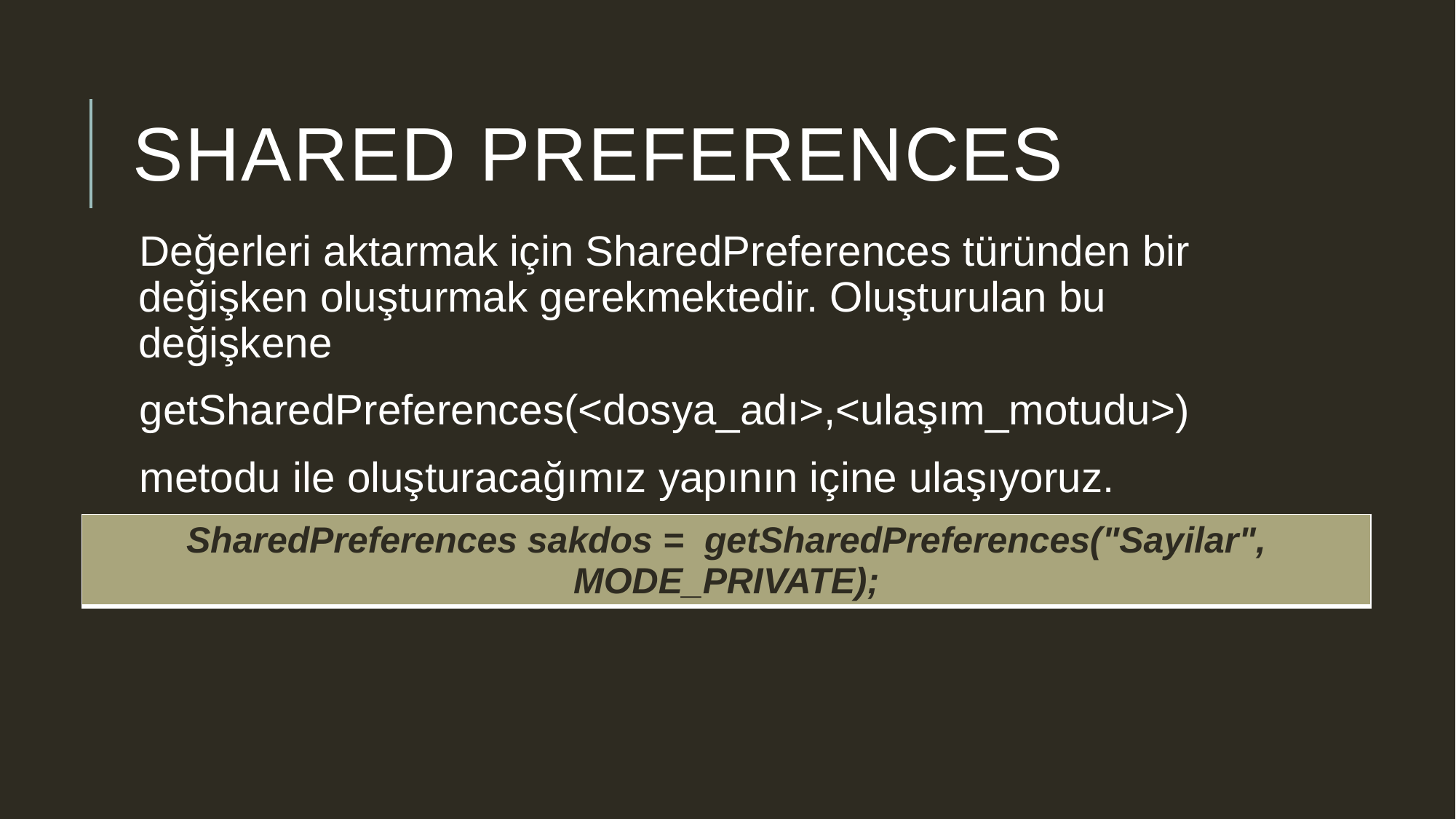

# Shared Preferences
Değerleri aktarmak için SharedPreferences türünden bir değişken oluşturmak gerekmektedir. Oluşturulan bu değişkene
getSharedPreferences(<dosya_adı>,<ulaşım_motudu>)
metodu ile oluşturacağımız yapının içine ulaşıyoruz.

| SharedPreferences sakdos = getSharedPreferences("Sayilar", MODE\_PRIVATE); |
| --- |